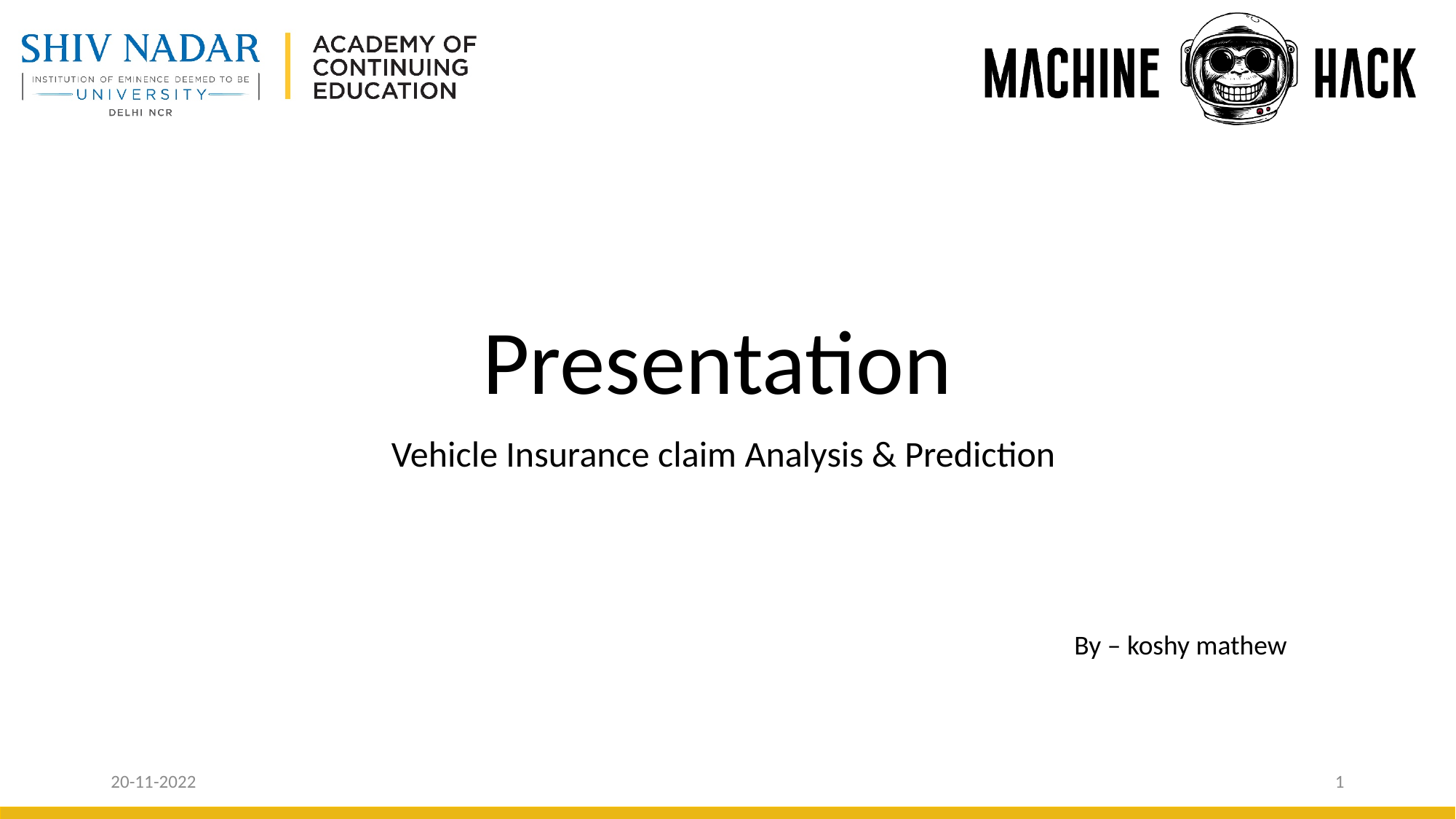

# Presentation
Vehicle Insurance claim Analysis & Prediction
By – koshy mathew
20-11-2022
1